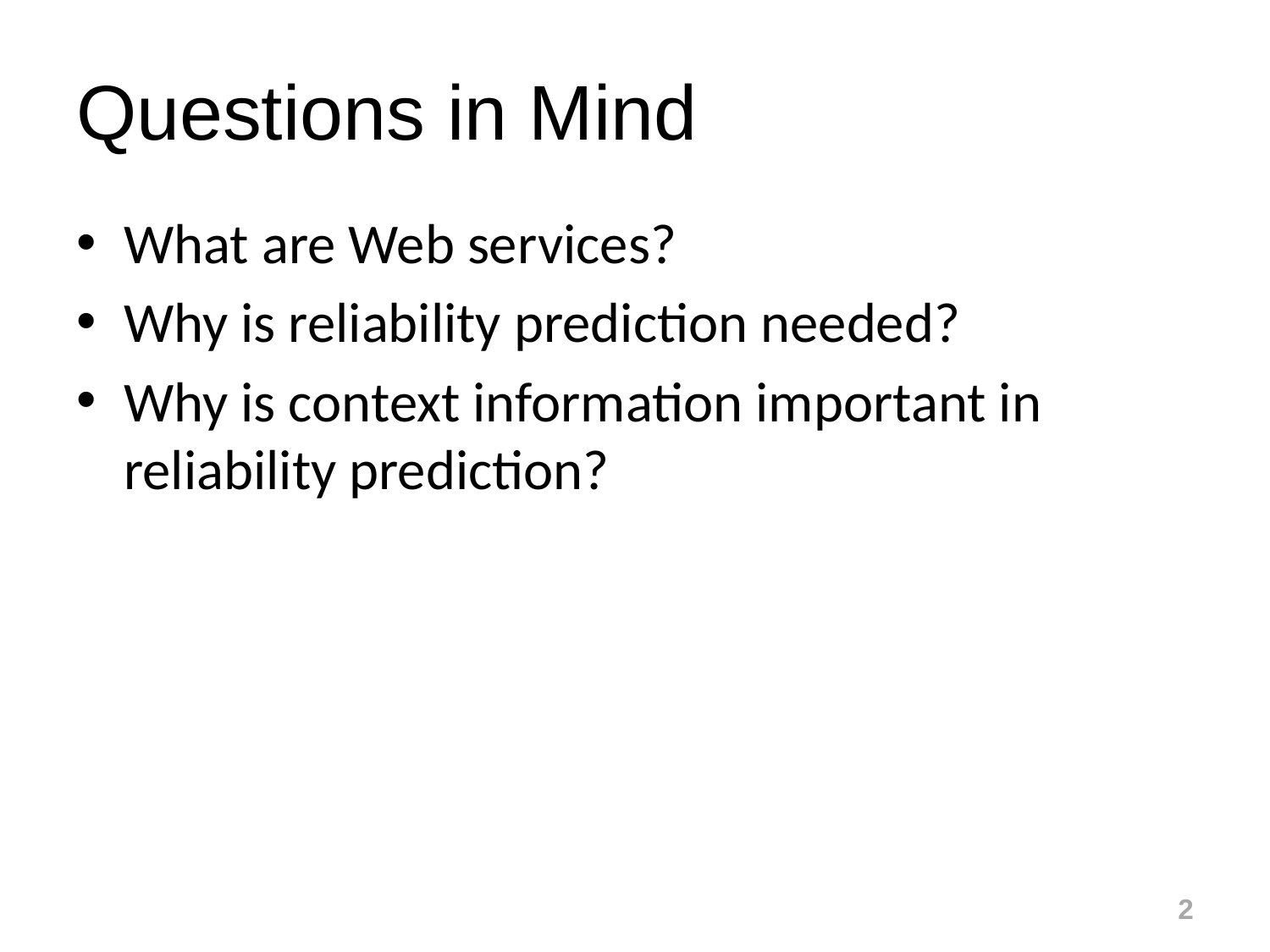

# Questions in Mind
What are Web services?
Why is reliability prediction needed?
Why is context information important in reliability prediction?
2